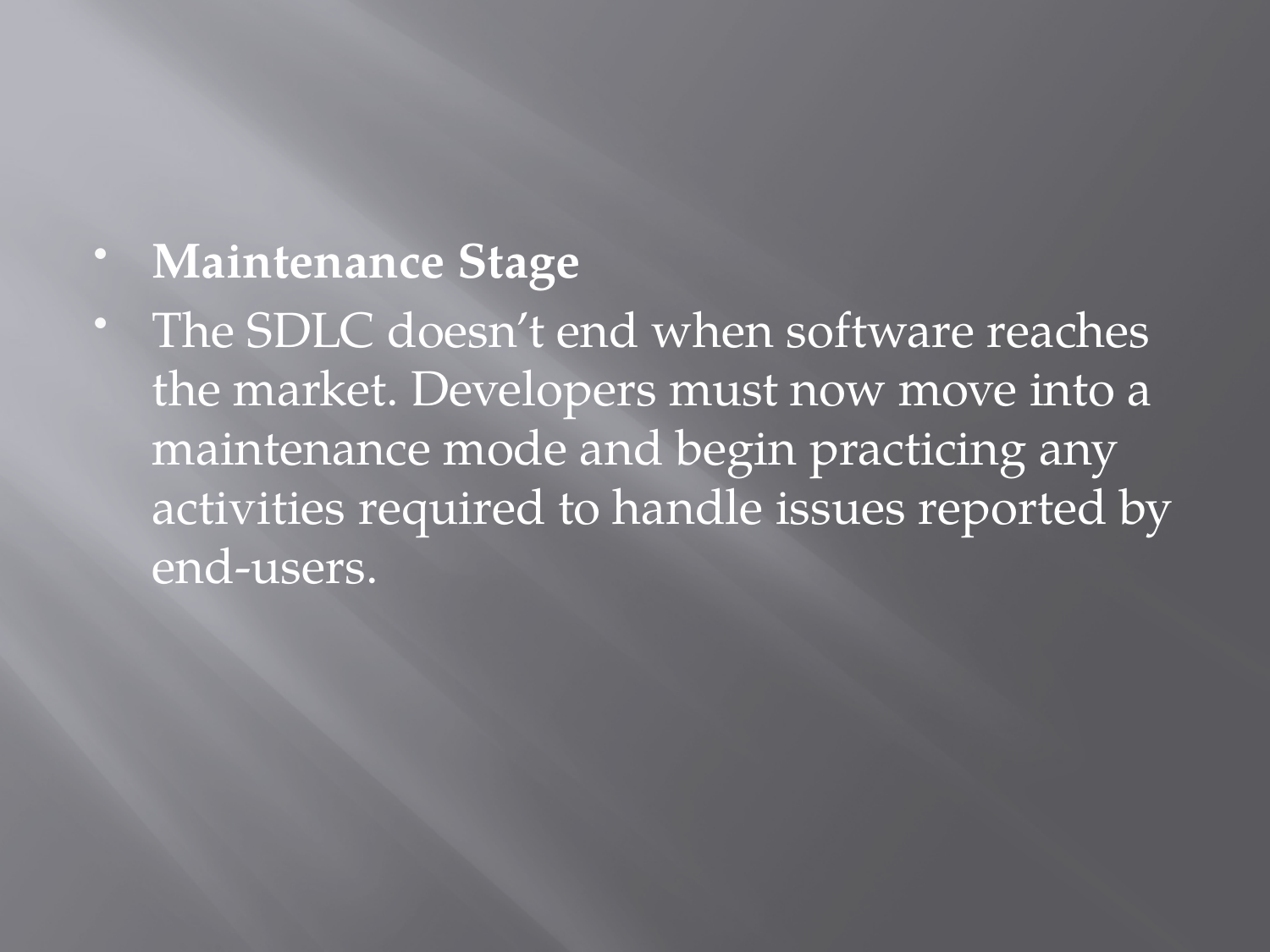

#
Maintenance Stage
The SDLC doesn’t end when software reaches the market. Developers must now move into a maintenance mode and begin practicing any activities required to handle issues reported by end-users.